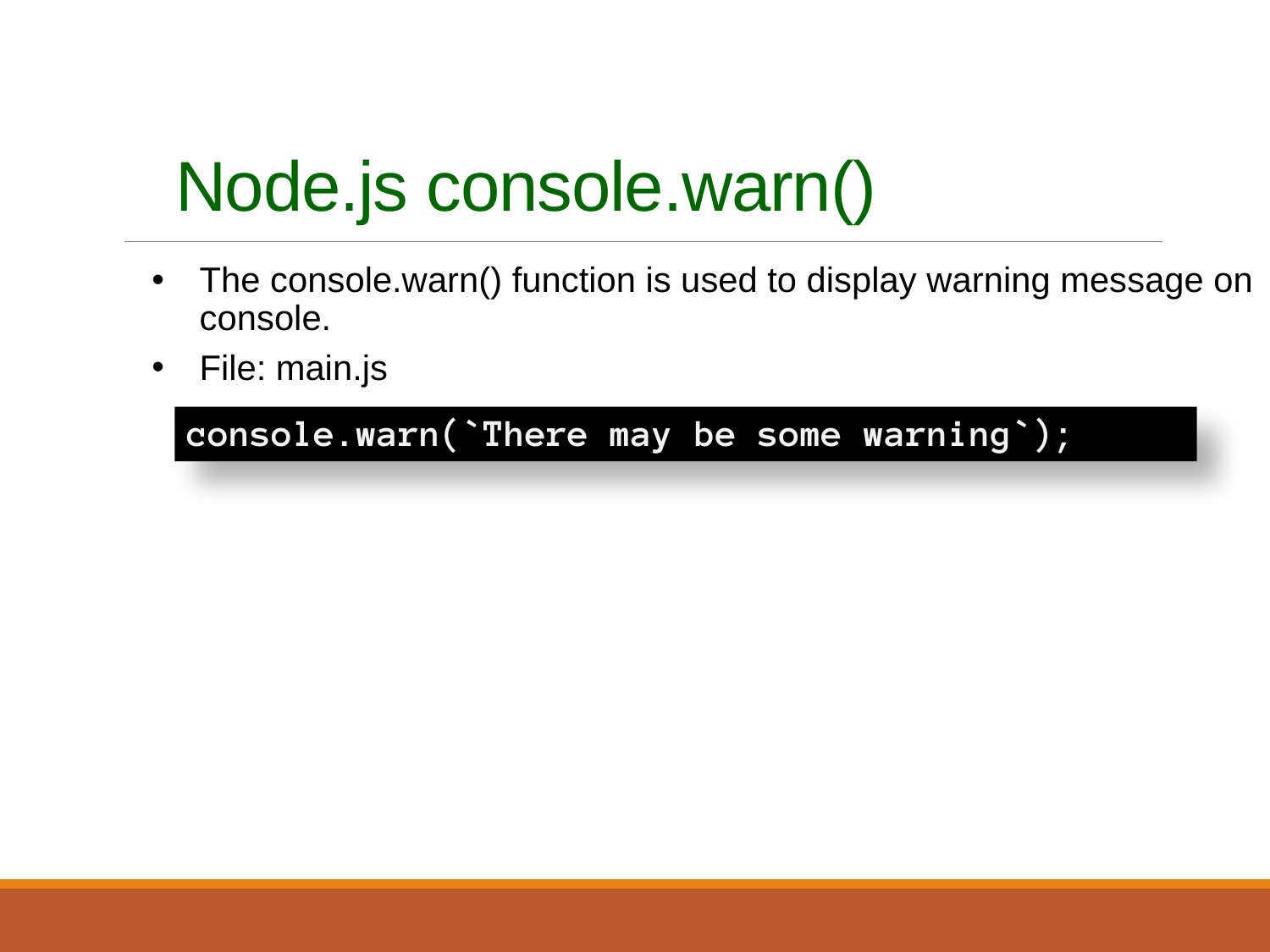

# Node.js console.warn()
The console.warn() function is used to display warning message on console.
File: main.js
console.warn(`There may be some warning`);